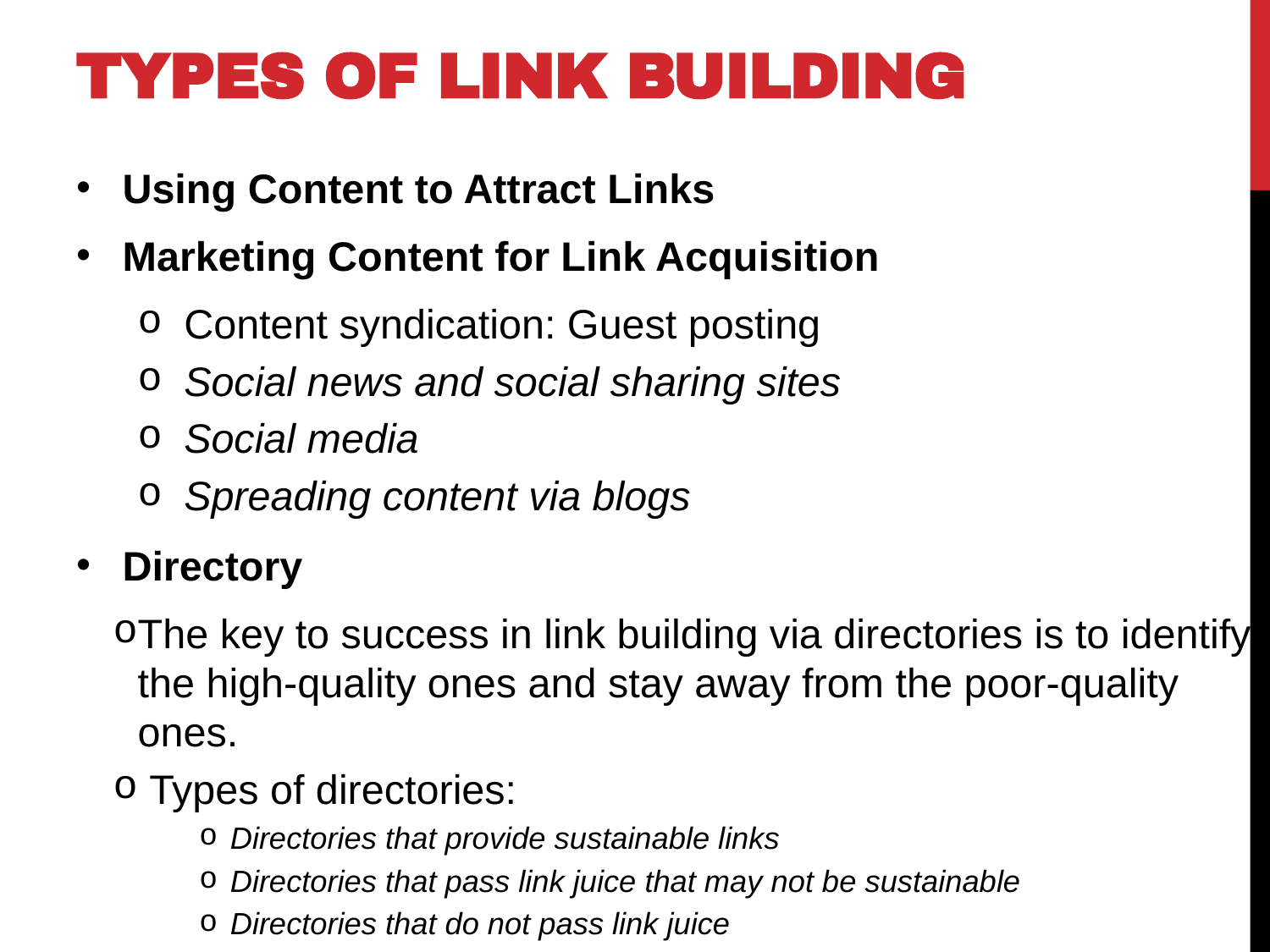

# Types of Link Building
Using Content to Attract Links
Marketing Content for Link Acquisition
Content syndication: Guest posting
Social news and social sharing sites
Social media
Spreading content via blogs
Directory
The key to success in link building via directories is to identify the high-quality ones and stay away from the poor-quality ones.
 Types of directories:
Directories that provide sustainable links
Directories that pass link juice that may not be sustainable
Directories that do not pass link juice